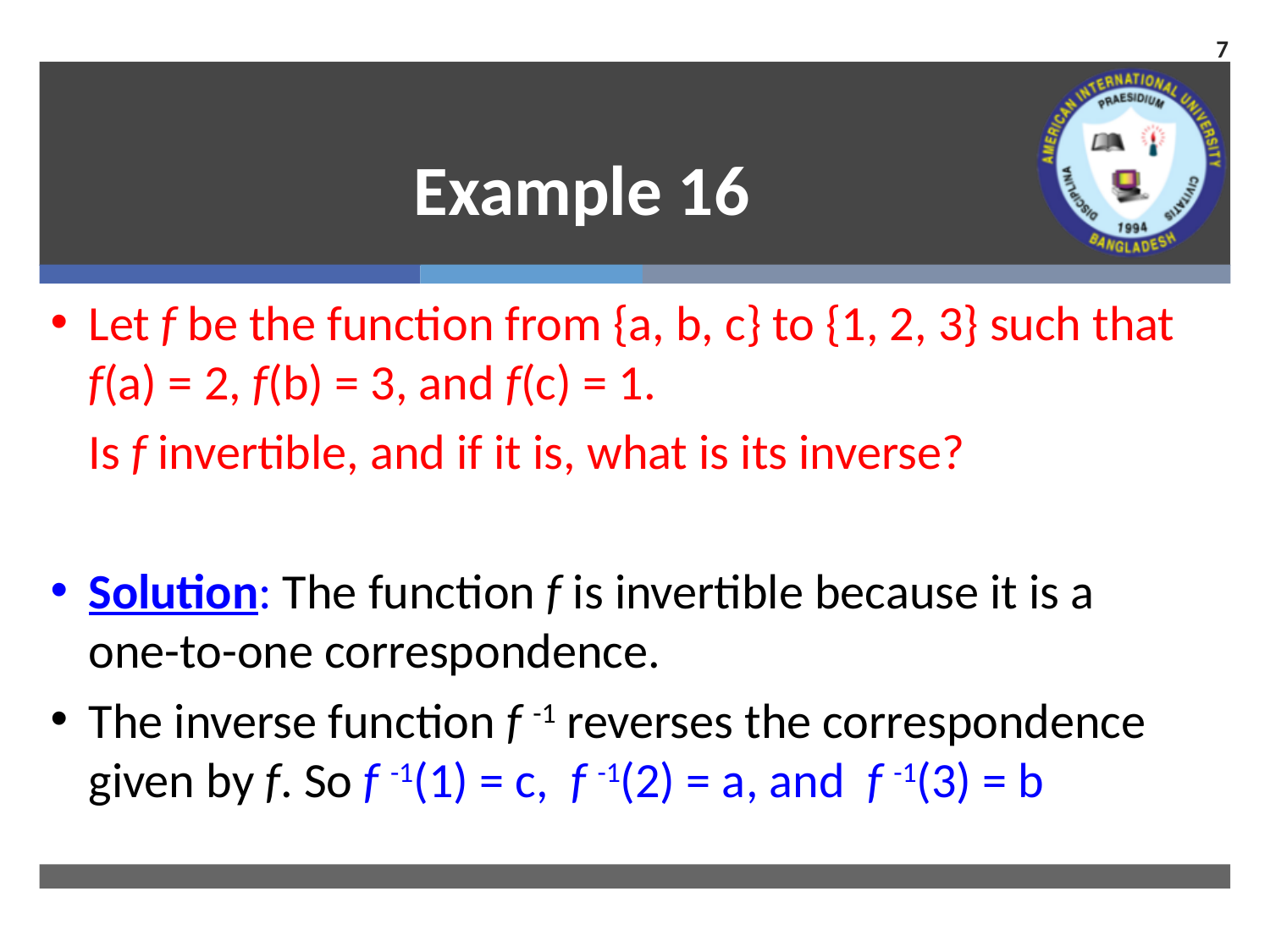

7
# Example 16
Let f be the function from {a, b, c} to {1, 2, 3} such that f(a) = 2, f(b) = 3, and f(c) = 1.
	Is f invertible, and if it is, what is its inverse?

Solution: The function f is invertible because it is a one-to-one correspondence.
The inverse function f -1 reverses the correspondence given by f. So f -1(1) = c,  f -1(2) = a, and  f -1(3) = b